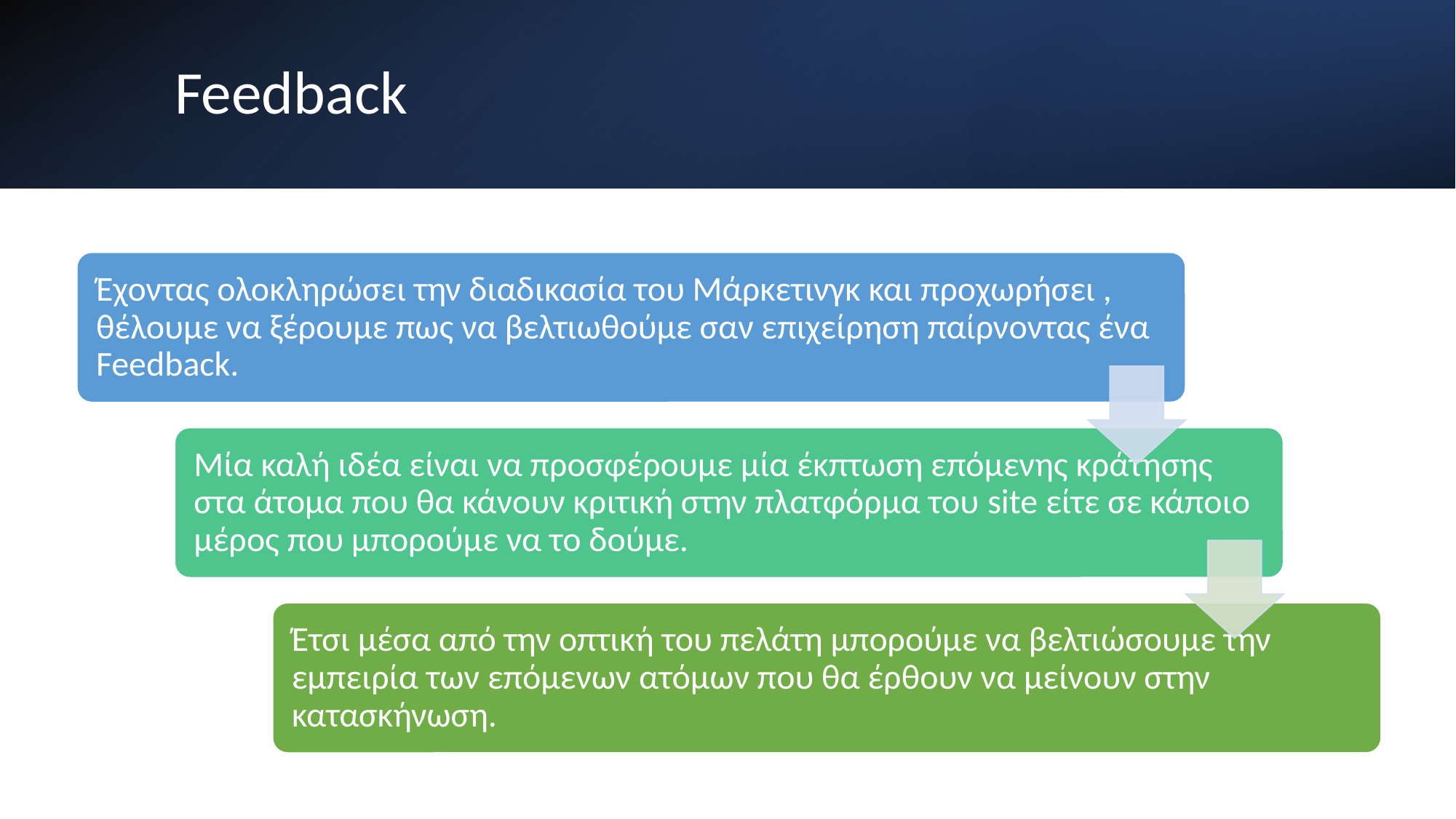

# Feedback
Έχοντας ολοκληρώσει την διαδικασία του Μάρκετινγκ και προχωρήσει , θέλουμε να ξέρουμε πως να βελτιωθούμε σαν επιχείρηση παίρνοντας ένα Feedback.
Μία καλή ιδέα είναι να προσφέρουμε μία έκπτωση επόμενης κράτησης στα άτομα που θα κάνουν κριτική στην πλατφόρμα του site είτε σε κάποιο μέρος που μπορούμε να το δούμε.
Έτσι μέσα από την οπτική του πελάτη μπορούμε να βελτιώσουμε την εμπειρία των επόμενων ατόμων που θα έρθουν να μείνουν στην κατασκήνωση.